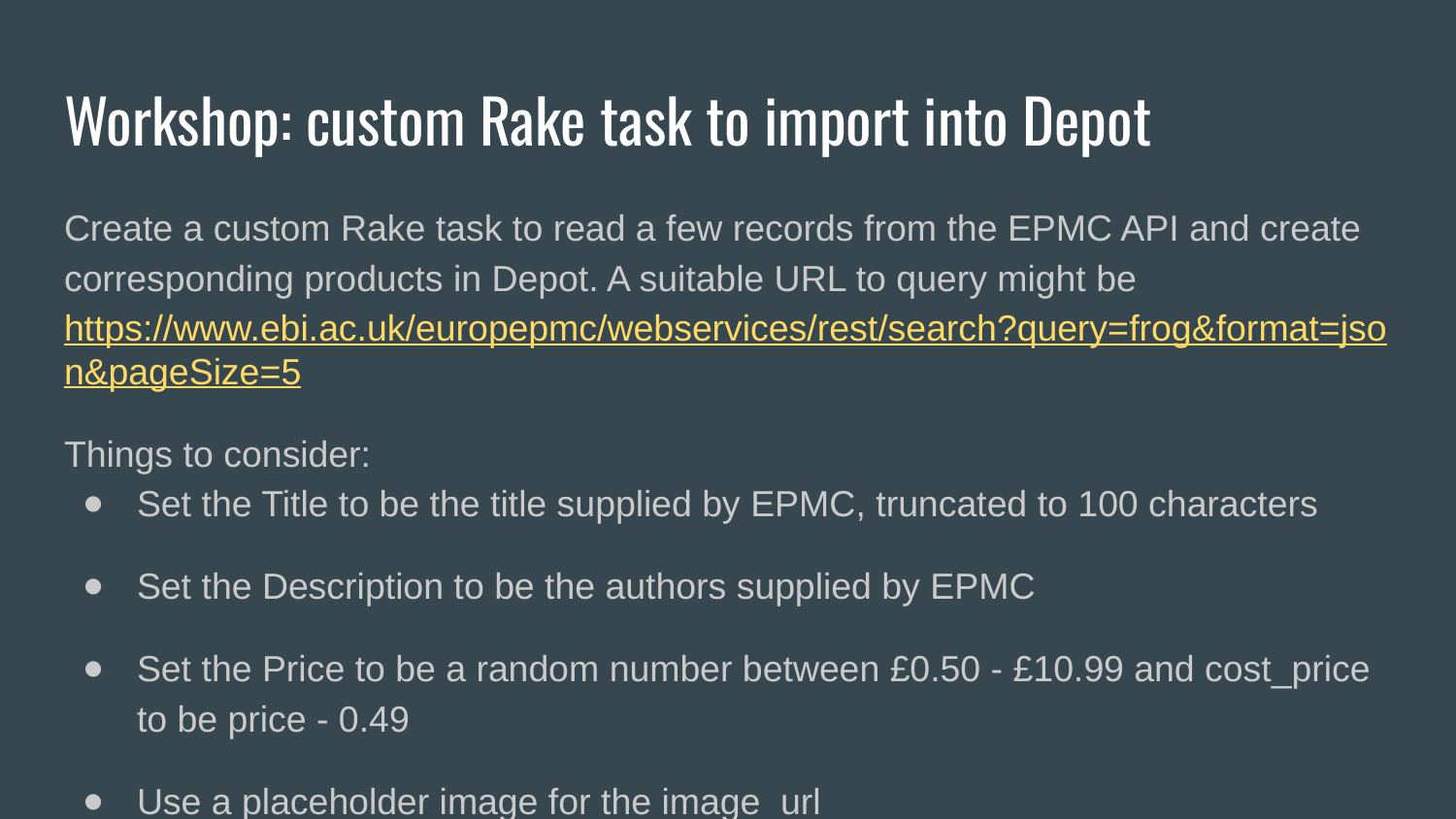

# Workshop: custom Rake task to import into Depot
Create a custom Rake task to read a few records from the EPMC API and create corresponding products in Depot. A suitable URL to query might be  https://www.ebi.ac.uk/europepmc/webservices/rest/search?query=frog&format=json&pageSize=5
Things to consider:
Set the Title to be the title supplied by EPMC, truncated to 100 characters
Set the Description to be the authors supplied by EPMC
Set the Price to be a random number between £0.50 - £10.99 and cost_price to be price - 0.49
Use a placeholder image for the image_url
Make your importer idempotent: i.e. re-runnable without duplicates or deletes